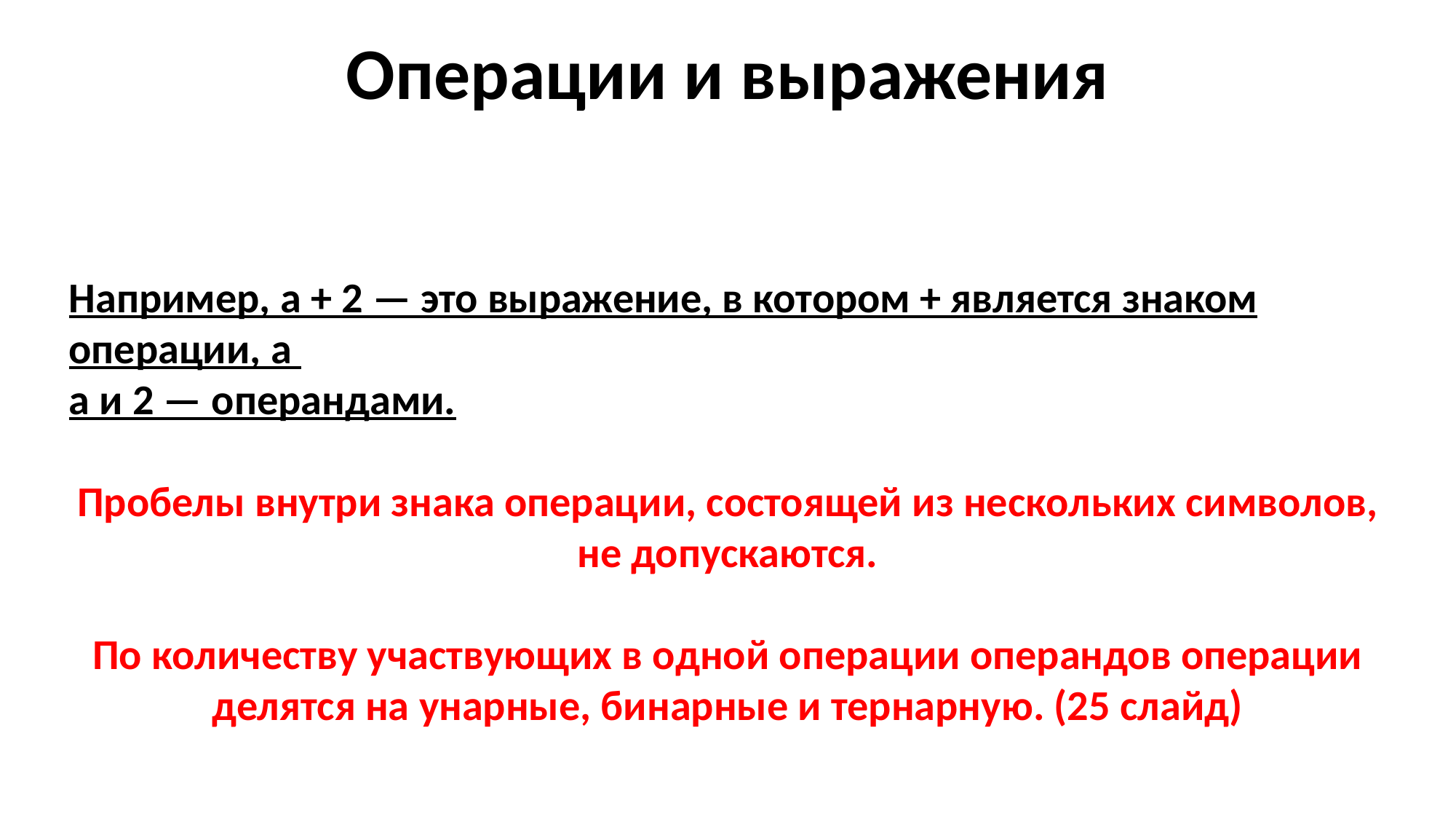

Операции и выражения
Например, а + 2 — это выражение, в котором + является знаком операции, а
а и 2 — операндами.

Пробелы внутри знака операции, состоящей из нескольких символов, не допускаются.

По количеству участвующих в одной операции операндов операции делятся на унарные, бинарные и тернарную. (25 слайд)